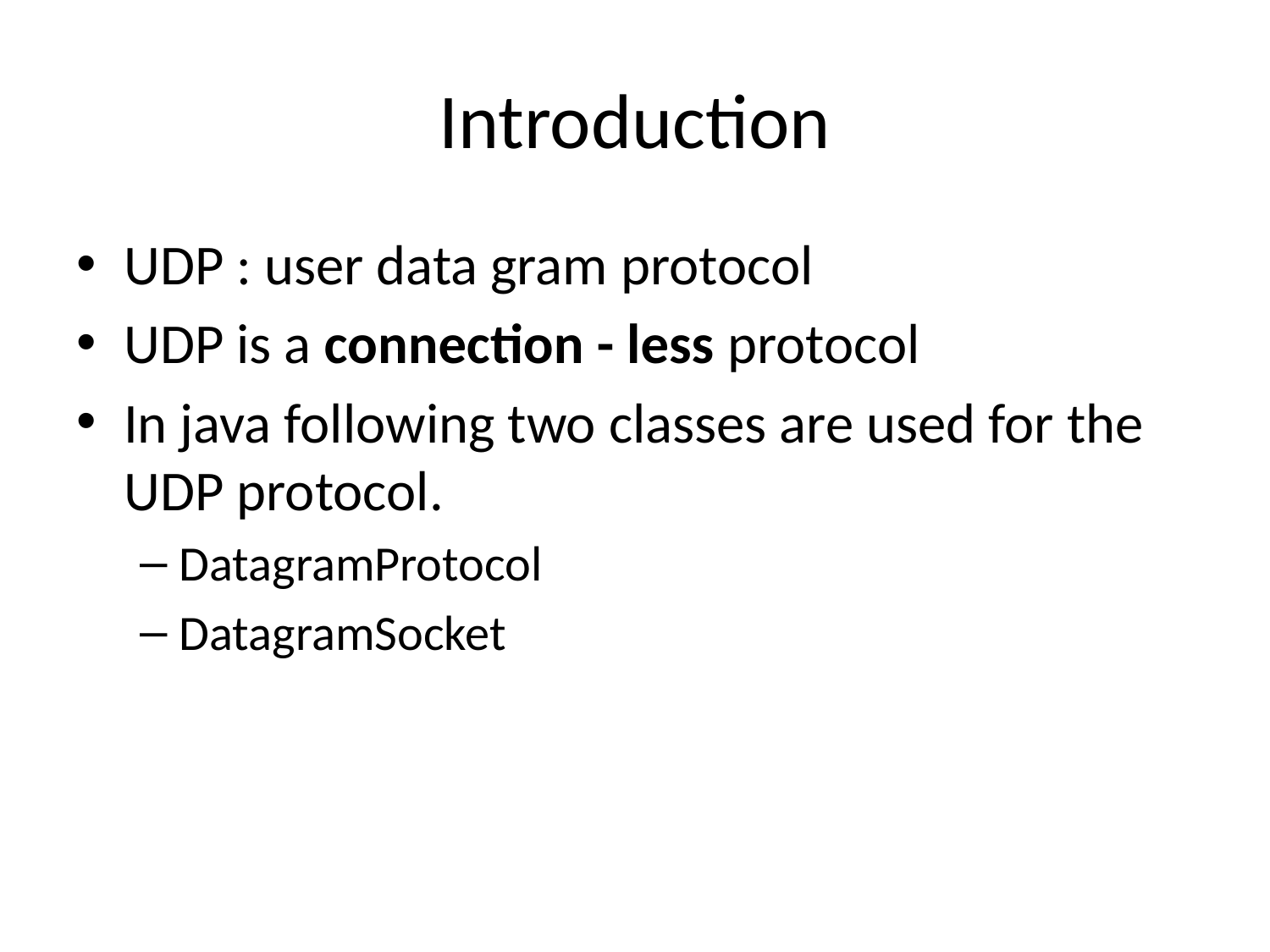

# Introduction
UDP : user data gram protocol
UDP is a connection - less protocol
In java following two classes are used for the UDP protocol.
DatagramProtocol
DatagramSocket